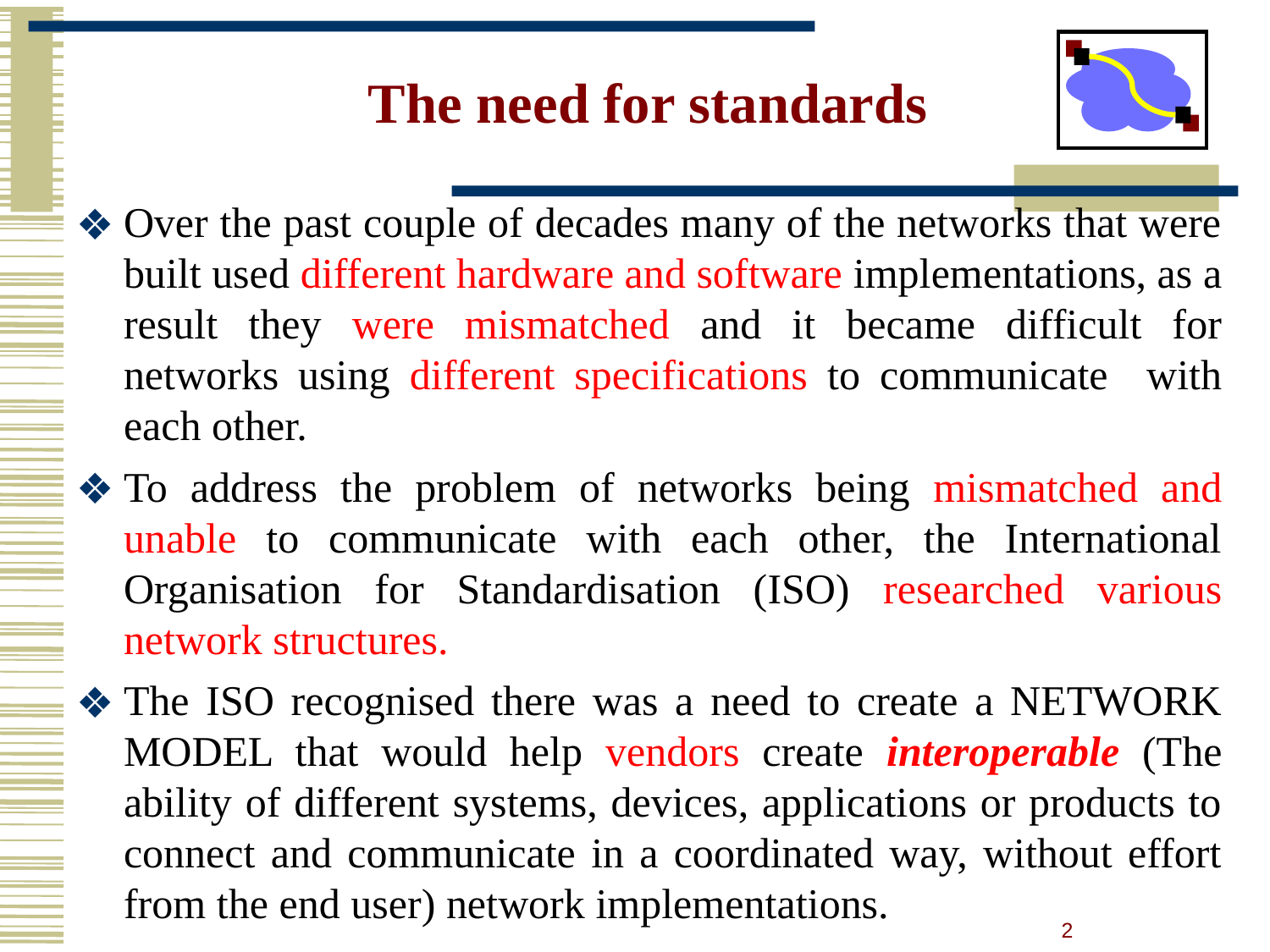

# The need for standards

Over the past couple of decades many of the networks that were built used different hardware and software implementations, as a result they were mismatched and it became difficult for networks using different specifications to communicate  with each other.
To address the problem of networks being mismatched and unable to communicate with each other, the International Organisation for Standardisation (ISO) researched various network structures.
The ISO recognised there was a need to create a NETWORK MODEL that would help vendors create interoperable (The ability of different systems, devices, applications or products to connect and communicate in a coordinated way, without effort from the end user) network implementations.

2